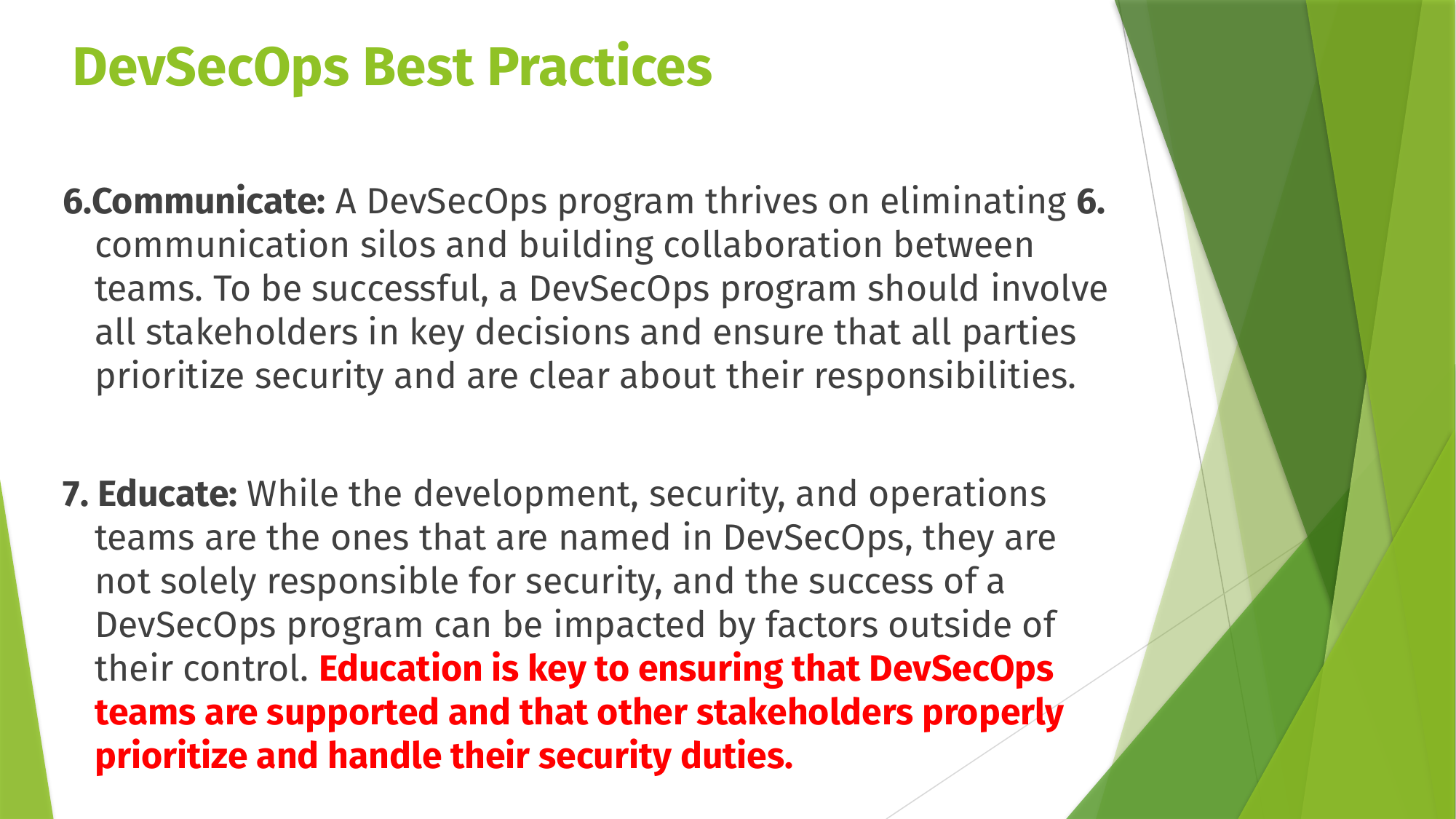

# DevSecOps Best Practices
6.Communicate: A DevSecOps program thrives on eliminating 6. communication silos and building collaboration between teams. To be successful, a DevSecOps program should involve all stakeholders in key decisions and ensure that all parties prioritize security and are clear about their responsibilities.

7. Educate: While the development, security, and operations teams are the ones that are named in DevSecOps, they are not solely responsible for security, and the success of a DevSecOps program can be impacted by factors outside of their control. Education is key to ensuring that DevSecOps teams are supported and that other stakeholders properly prioritize and handle their security duties.